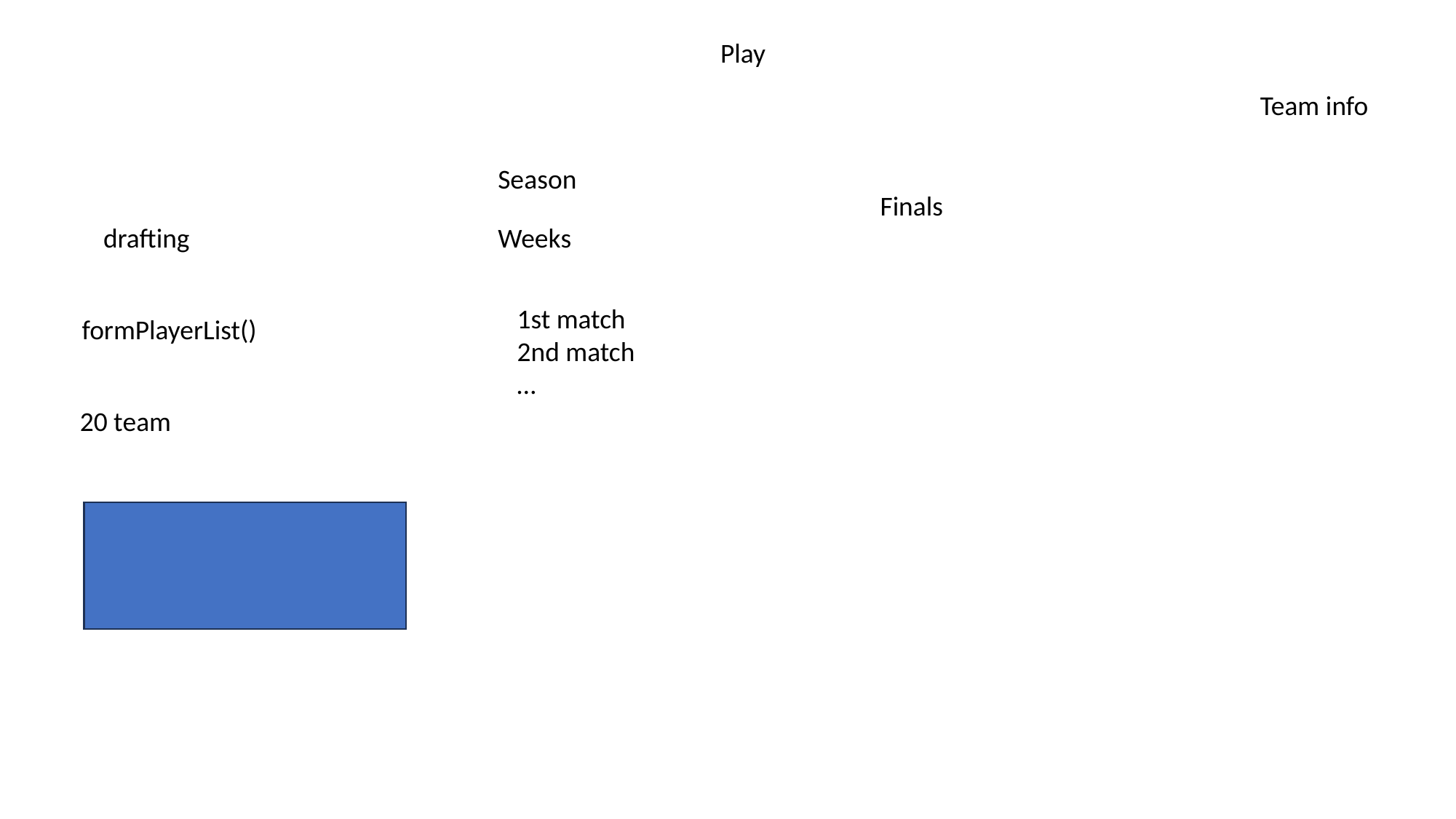

Play
Team info
Season
Finals
drafting
Weeks
1st match
2nd match
…
formPlayerList()
20 team